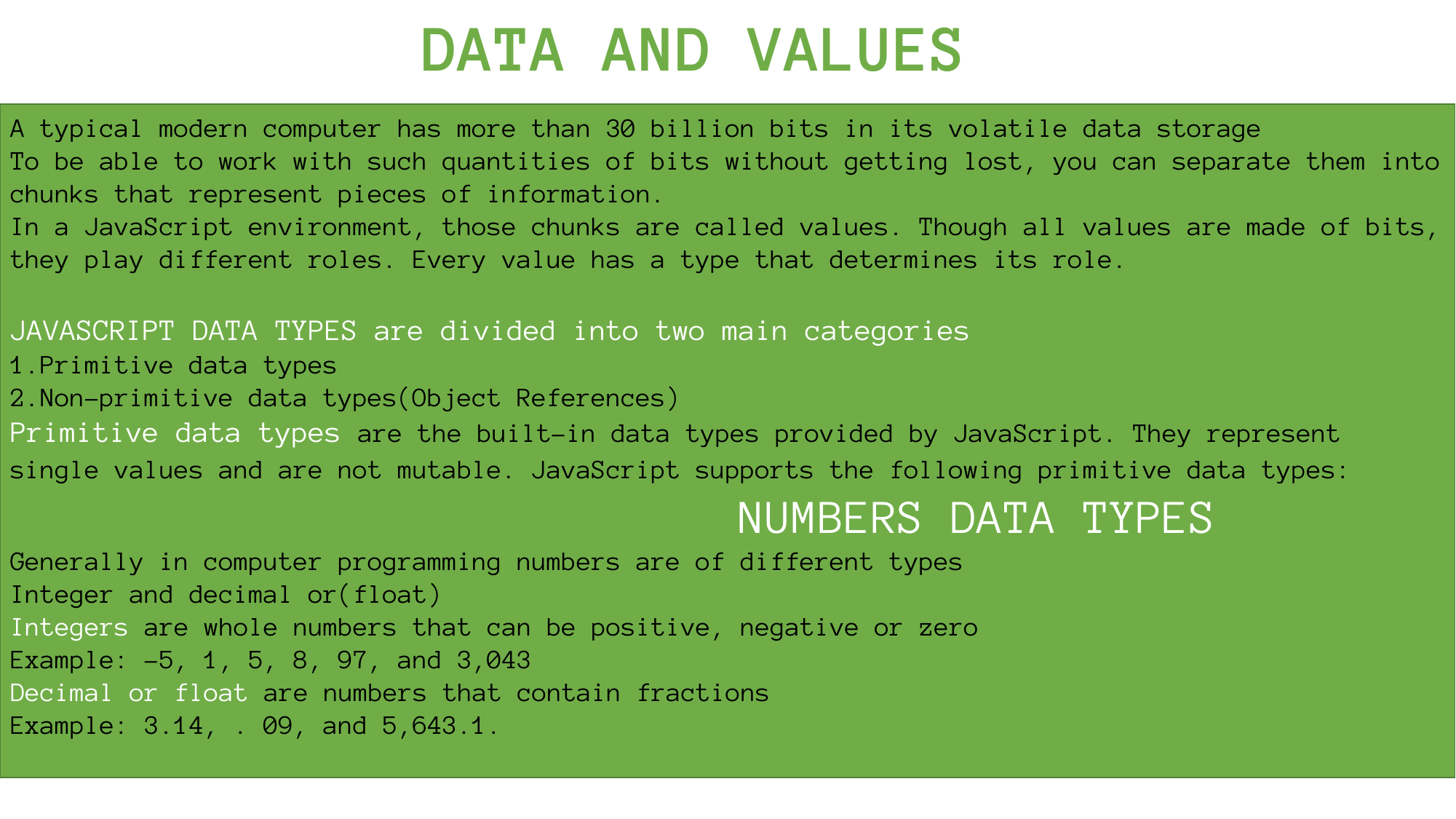

DATA AND VALUES
A typical modern computer has more than 30 billion bits in its volatile data storage
To be able to work with such quantities of bits without getting lost, you can separate them into chunks that represent pieces of information.
In a JavaScript environment, those chunks are called values. Though all values are made of bits, they play different roles. Every value has a type that determines its role.

JAVASCRIPT DATA TYPES are divided into two main categories
Primitive data types
Non-primitive data types(Object References)
Primitive data types are the built-in data types provided by JavaScript. They represent single values and are not mutable. JavaScript supports the following primitive data types:                                                  NUMBERS DATA TYPES
Generally in computer programming numbers are of different types
Integer and decimal or(float)
Integers are whole numbers that can be positive, negative or zero
Example: -5, 1, 5, 8, 97, and 3,043
Decimal or float are numbers that contain fractions
Example: 3.14, . 09, and 5,643.1.